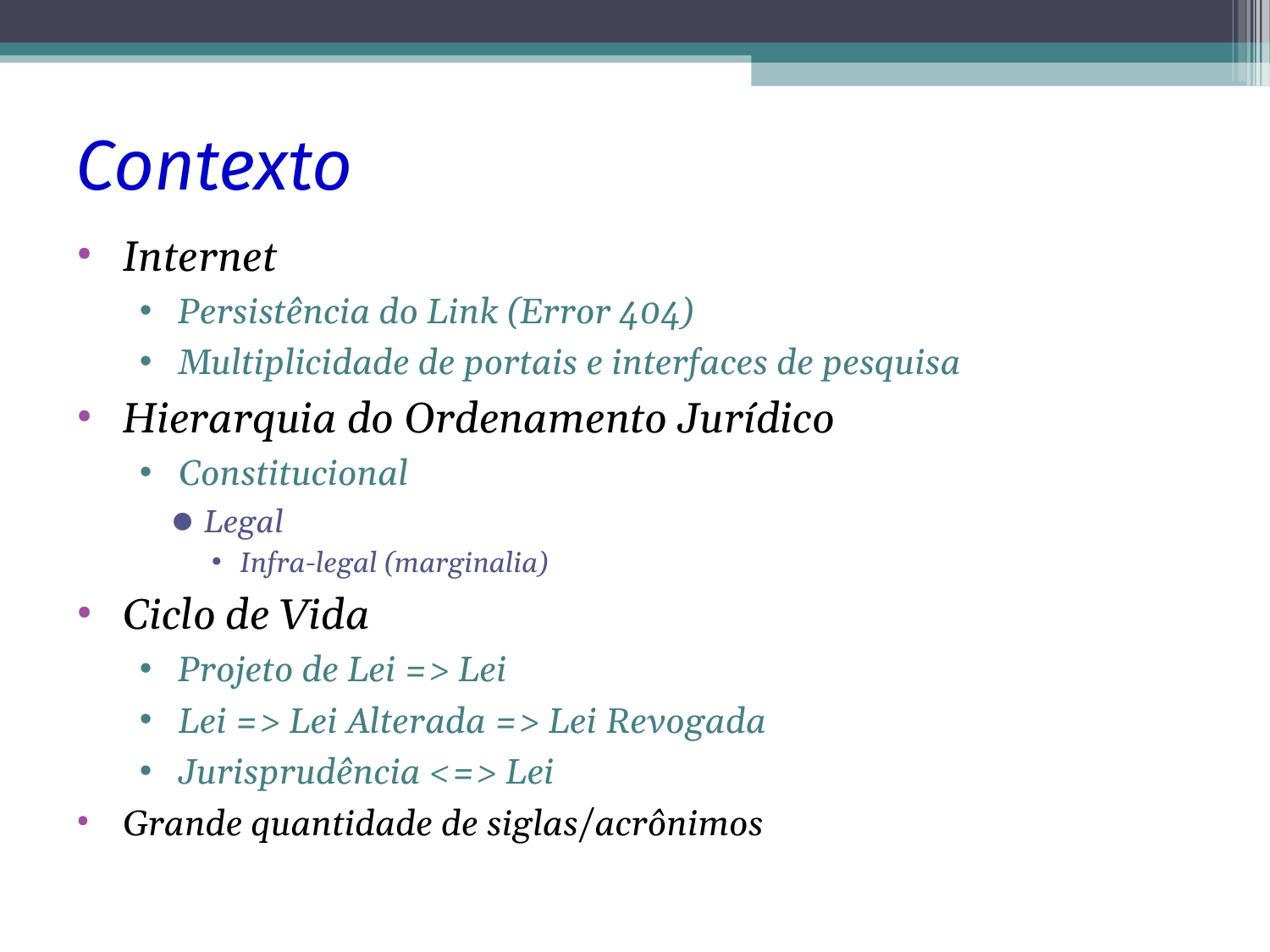

Contexto
Internet
Persistência do Link (Error 404)
Multiplicidade de portais e interfaces de pesquisa
Hierarquia do Ordenamento Jurídico
Constitucional
Legal
Infra-legal (marginalia)
Ciclo de Vida
Projeto de Lei => Lei
Lei => Lei Alterada => Lei Revogada
Jurisprudência <=> Lei
Grande quantidade de siglas/acrônimos